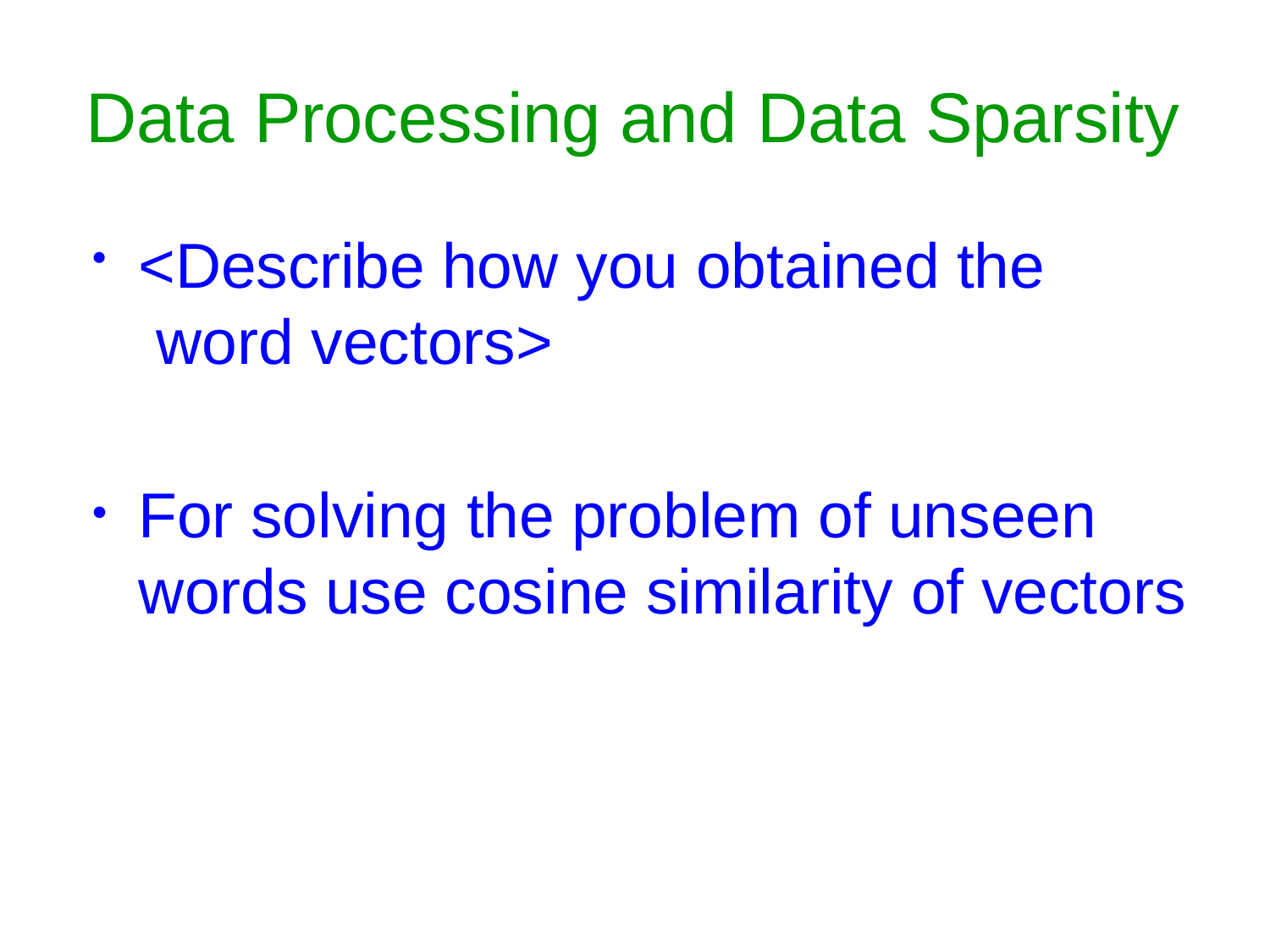

# Data Processing and Data Sparsity
<Describe how you obtained the  word vectors>

For solving the problem of unseen  words use cosine similarity of vectors